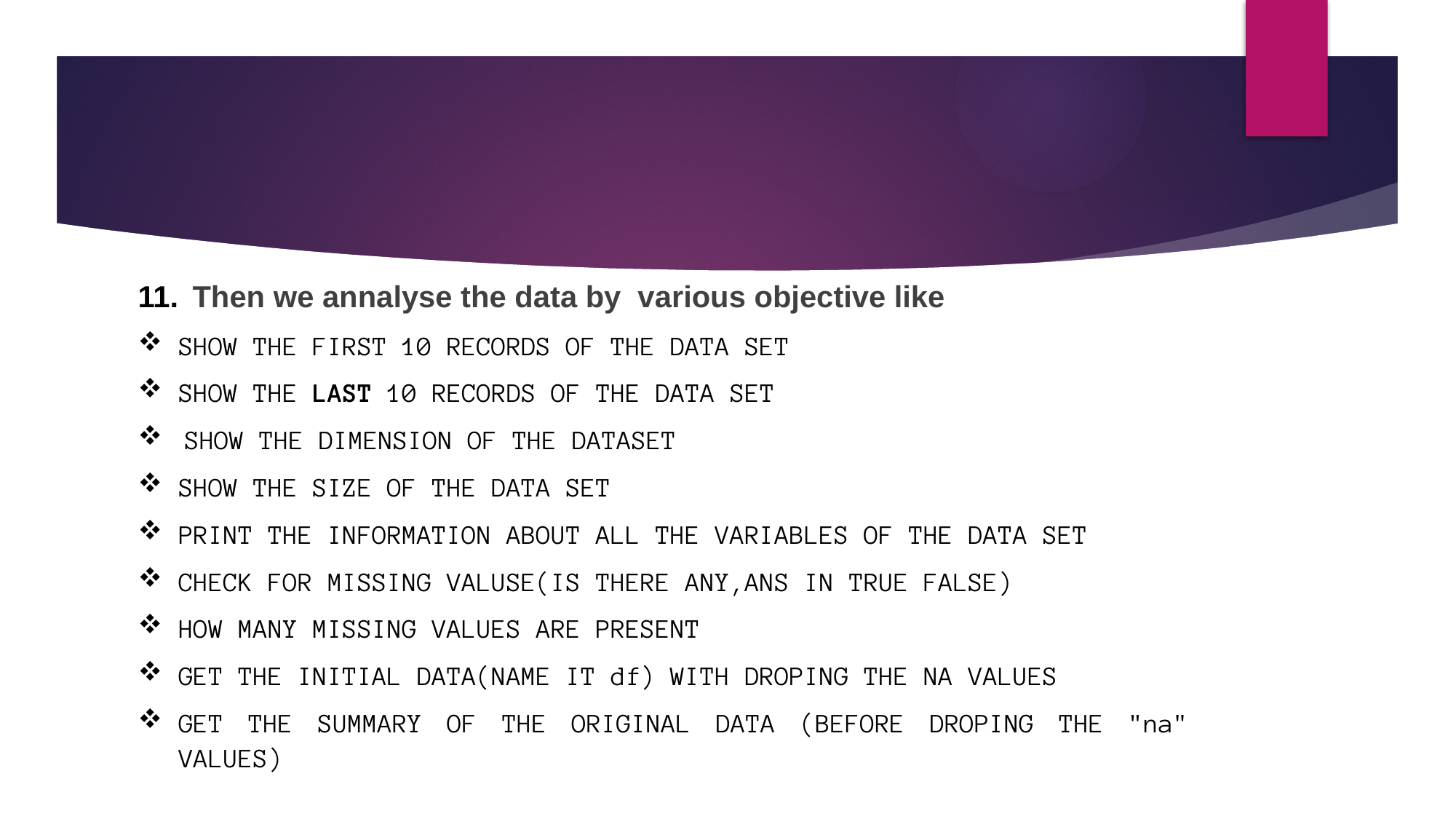

Then we annalyse the data by  various objective like
SHOW THE FIRST 10 RECORDS OF THE DATA SET
SHOW THE LAST 10 RECORDS OF THE DATA SET
 SHOW THE DIMENSION OF THE DATASET
SHOW THE SIZE OF THE DATA SET
PRINT THE INFORMATION ABOUT ALL THE VARIABLES OF THE DATA SET
CHECK FOR MISSING VALUSE(IS THERE ANY,ANS IN TRUE FALSE)
HOW MANY MISSING VALUES ARE PRESENT
GET THE INITIAL DATA(NAME IT df) WITH DROPING THE NA VALUES
GET THE SUMMARY OF THE ORIGINAL DATA (BEFORE DROPING THE "na" VALUES)